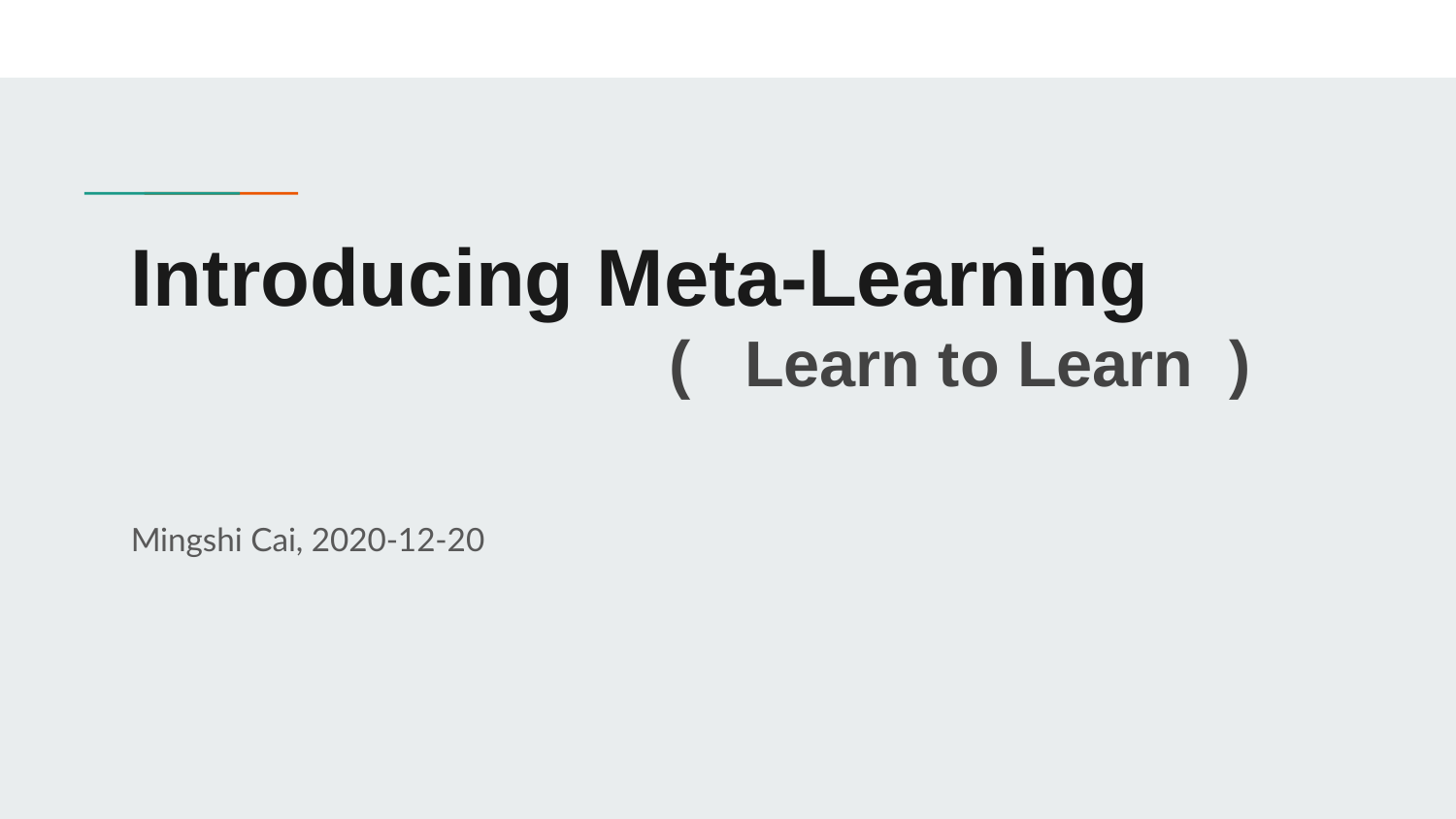

# Introducing Meta-Learning
                              (   Learn to Learn  )
Mingshi Cai, 2020-12-20